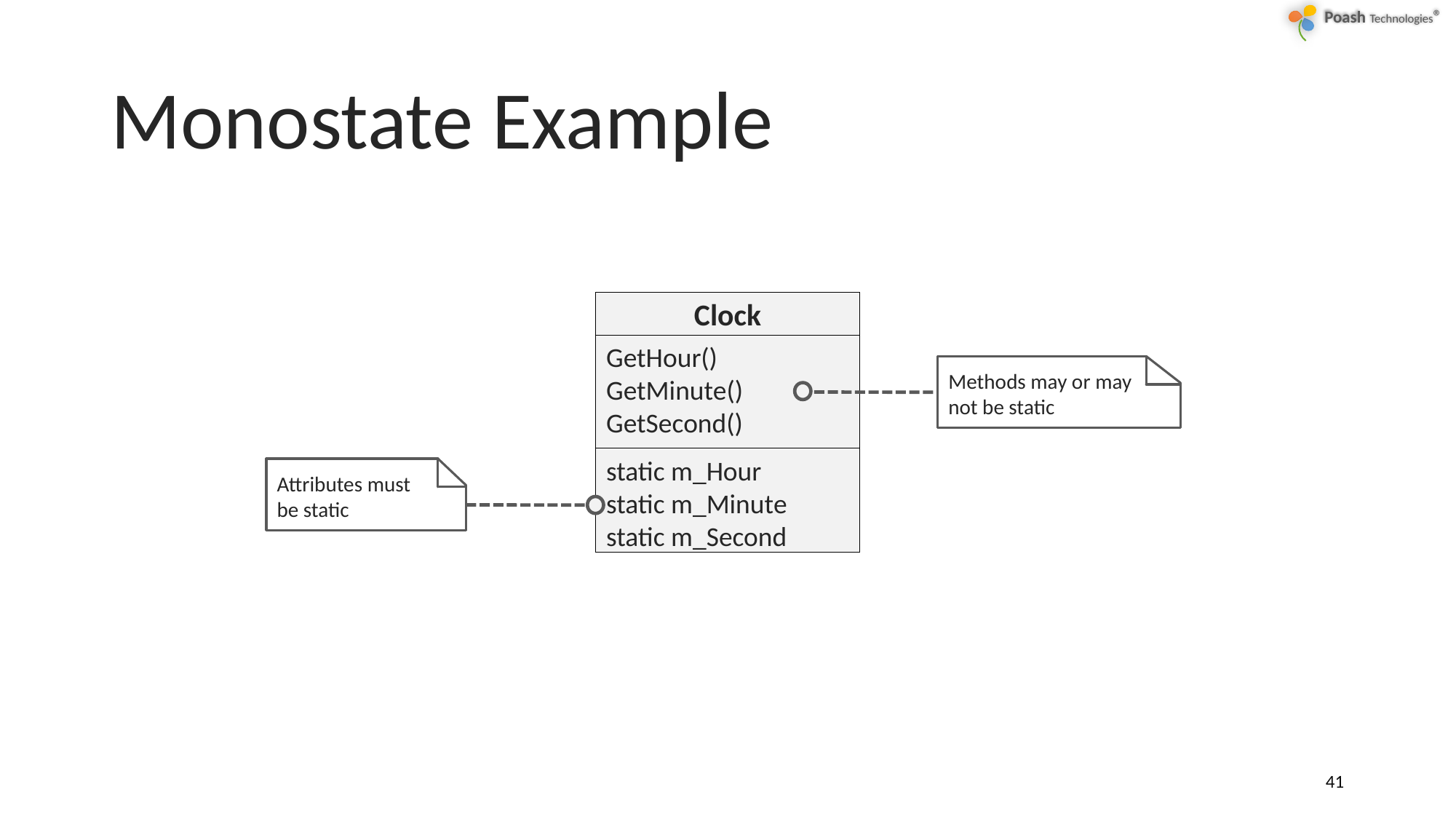

# Monostate Example
Clock
GetHour()
GetMinute()
GetSecond()
Methods may or may not be static

static m_Hour
static m_Minute
static m_Second
Attributes must be static

41